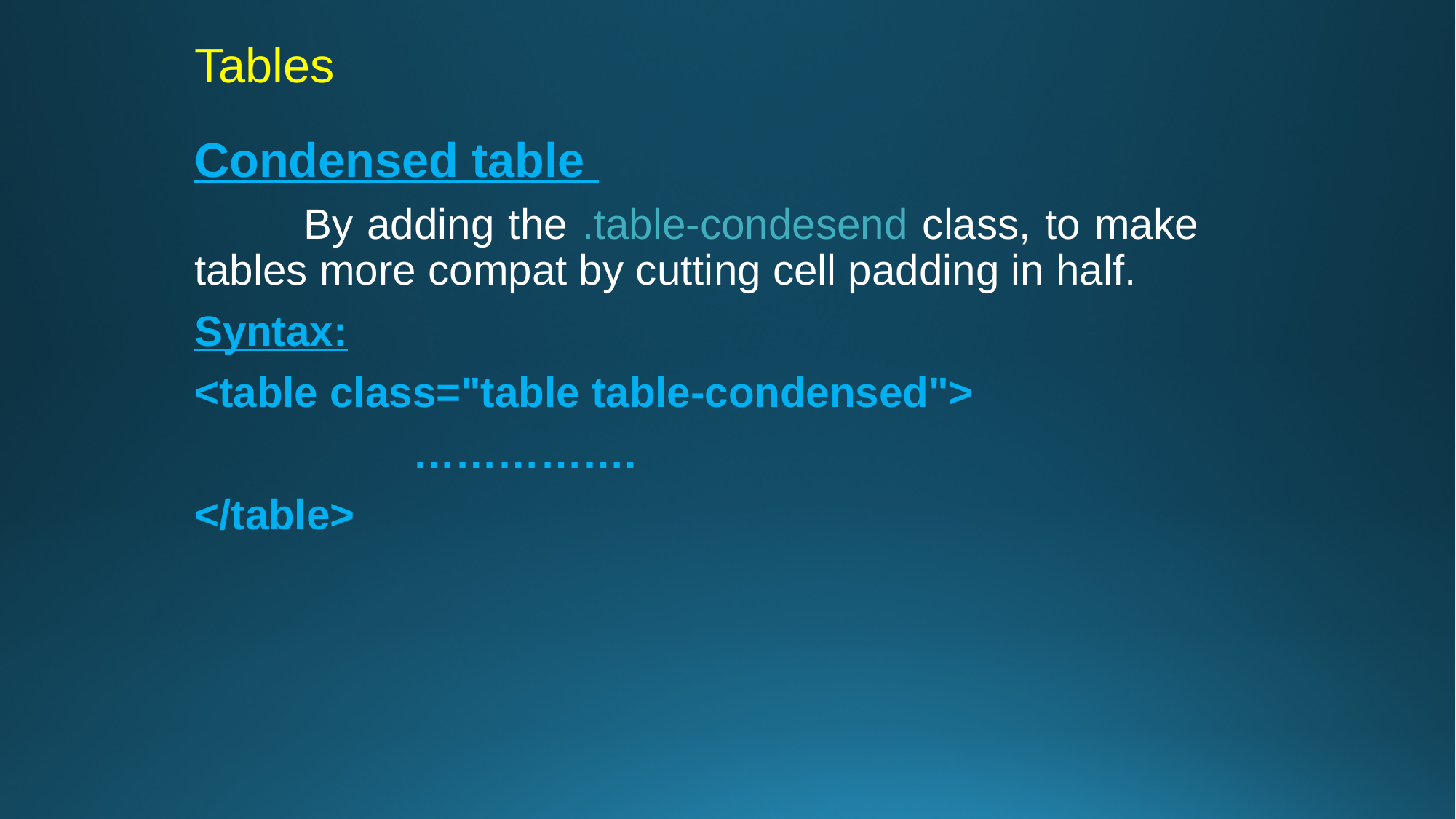

# Tables
Condensed table
	By adding the .table-condesend class, to make tables more compat by cutting cell padding in half.
Syntax:
<table class="table table-condensed">
		…………….
</table>